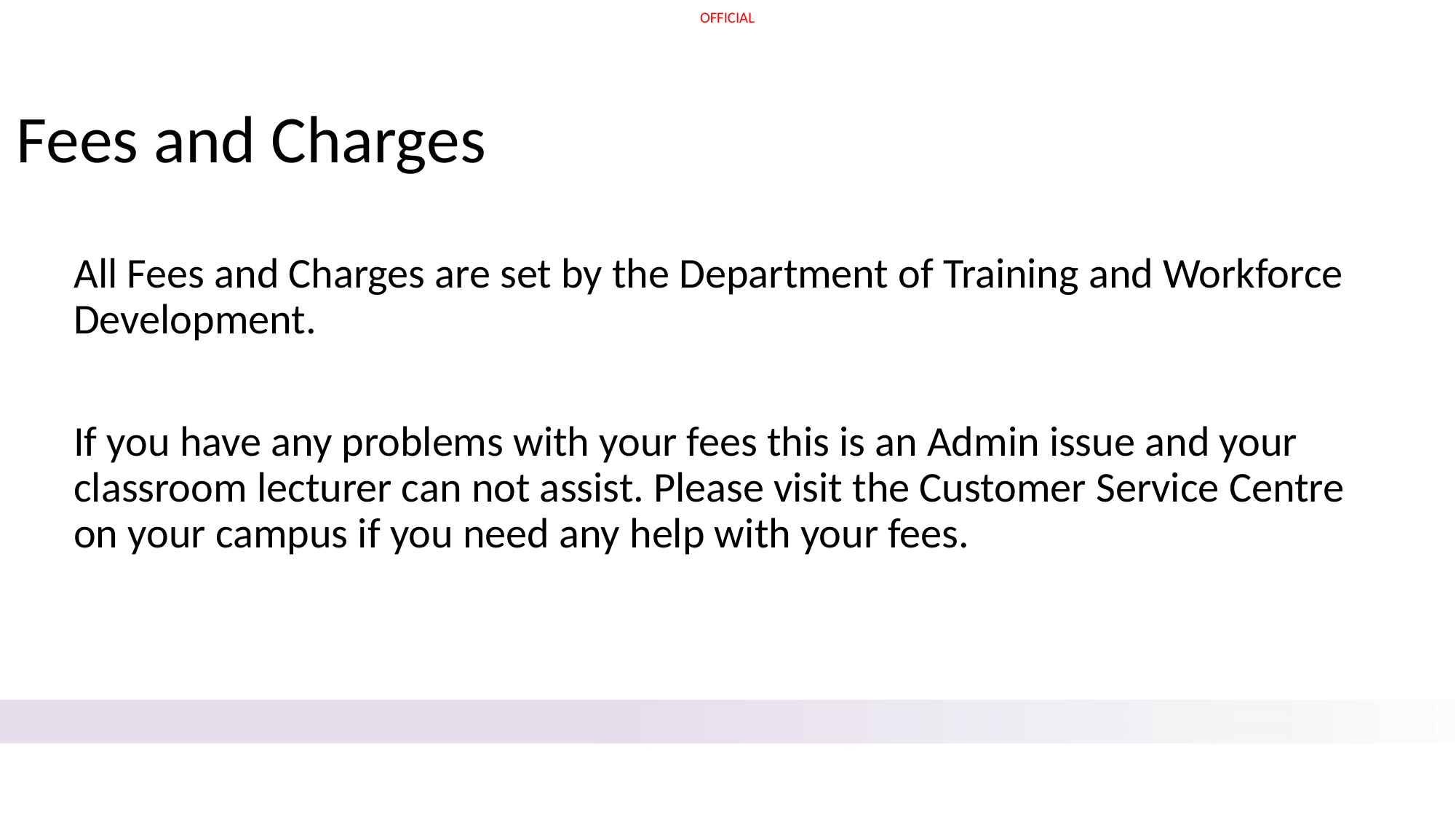

# Fees and Charges
All Fees and Charges are set by the Department of Training and Workforce Development.

If you have any problems with your fees this is an Admin issue and your classroom lecturer can not assist. Please visit the Customer Service Centre on your campus if you need any help with your fees.